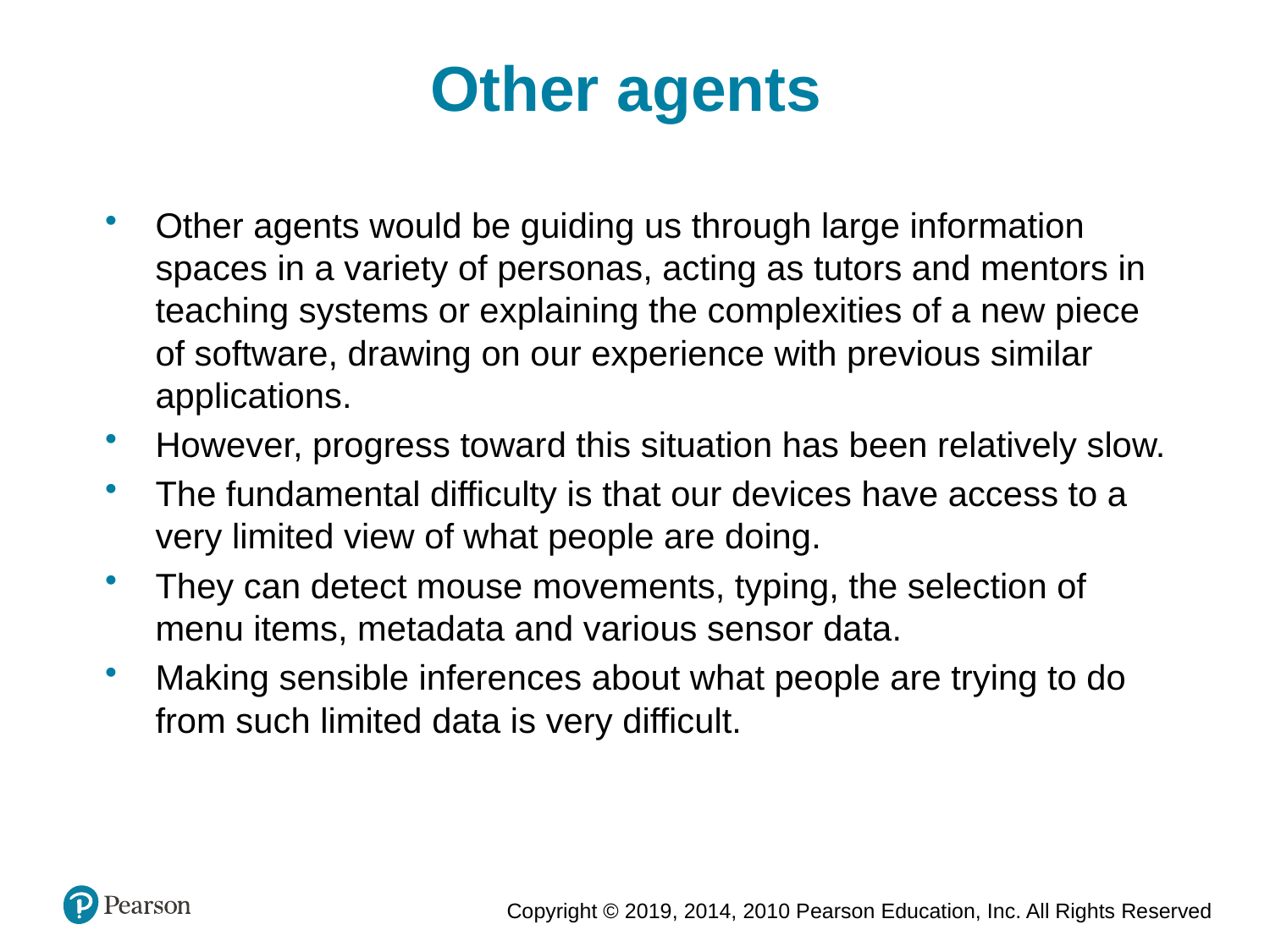

Other agents
Other agents would be guiding us through large information spaces in a variety of personas, acting as tutors and mentors in teaching systems or explaining the complexities of a new piece of software, drawing on our experience with previous similar applications.
However, progress toward this situation has been relatively slow.
The fundamental difficulty is that our devices have access to a very limited view of what people are doing.
They can detect mouse movements, typing, the selection of menu items, metadata and various sensor data.
Making sensible inferences about what people are trying to do from such limited data is very difficult.